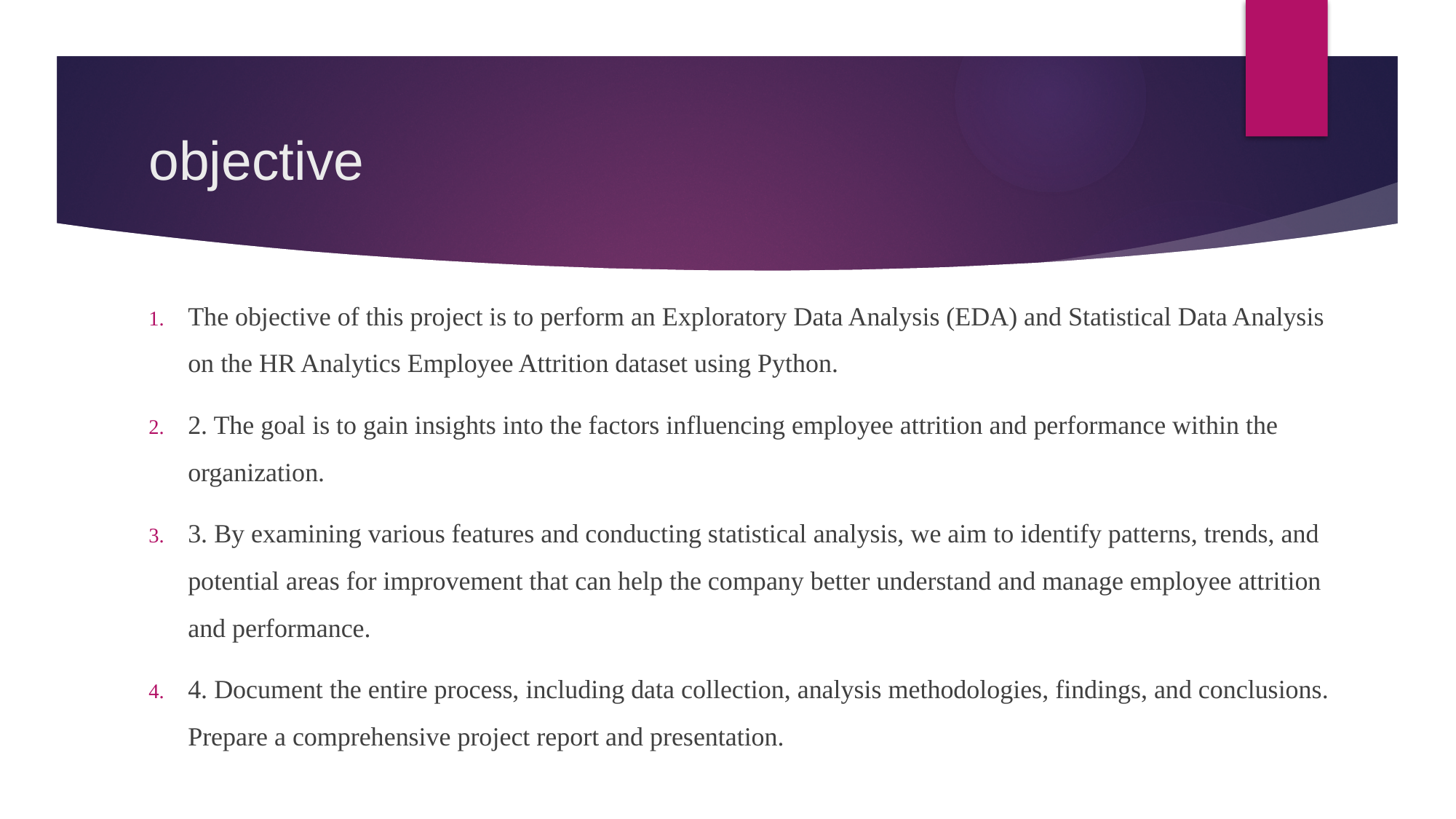

# objective
The objective of this project is to perform an Exploratory Data Analysis (EDA) and Statistical Data Analysis on the HR Analytics Employee Attrition dataset using Python.
2. The goal is to gain insights into the factors influencing employee attrition and performance within the organization.
3. By examining various features and conducting statistical analysis, we aim to identify patterns, trends, and potential areas for improvement that can help the company better understand and manage employee attrition and performance.
4. Document the entire process, including data collection, analysis methodologies, findings, and conclusions. Prepare a comprehensive project report and presentation.